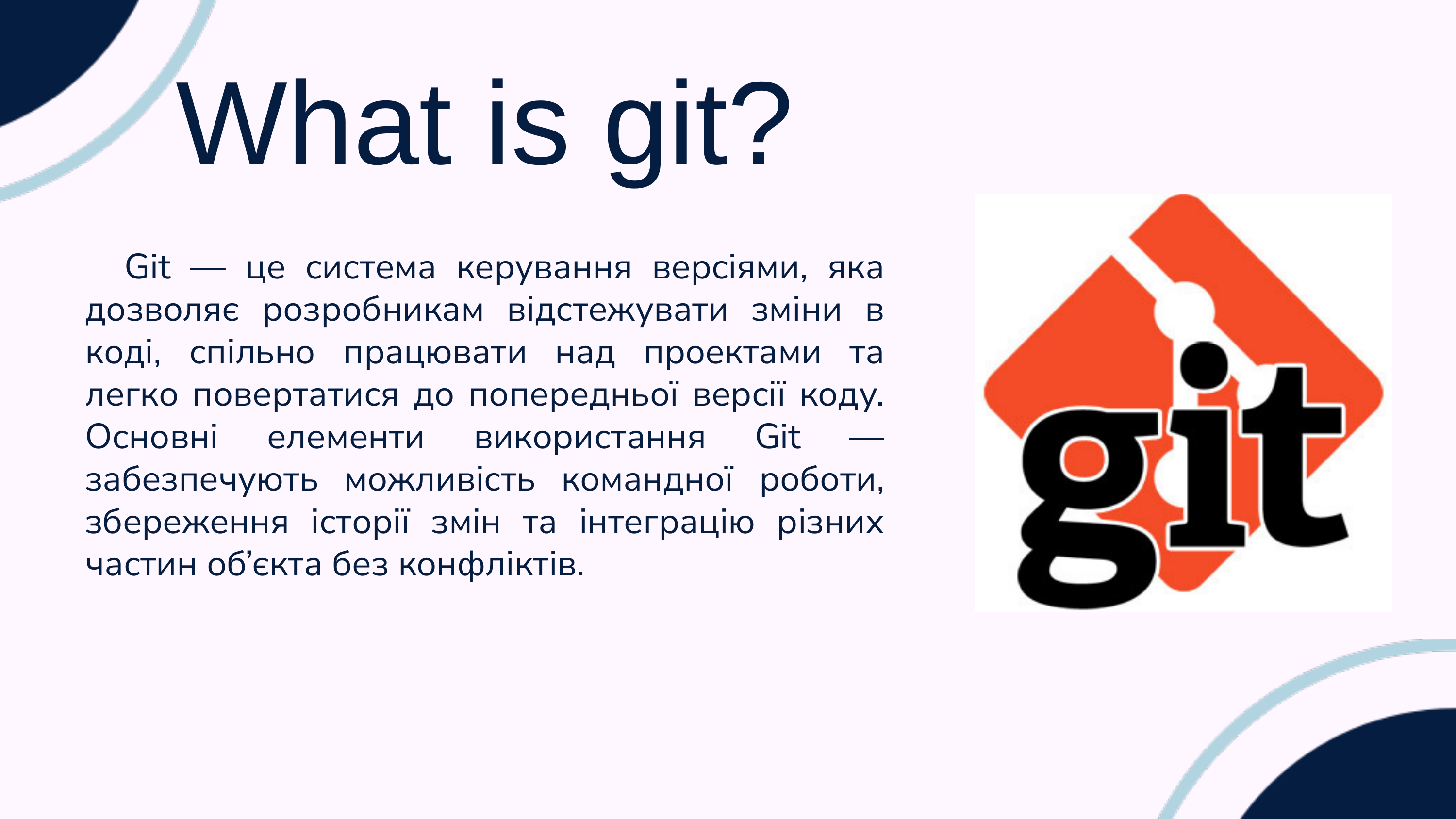

What is git?

  Git — це система керування версіями, яка дозволяє розробникам відстежувати зміни в коді, спільно працювати над проектами та легко повертатися до попередньої версії коду. Основні елементи використання Git — забезпечують можливість командної роботи, збереження історії змін та інтеграцію різних частин об’єкта без конфліктів.